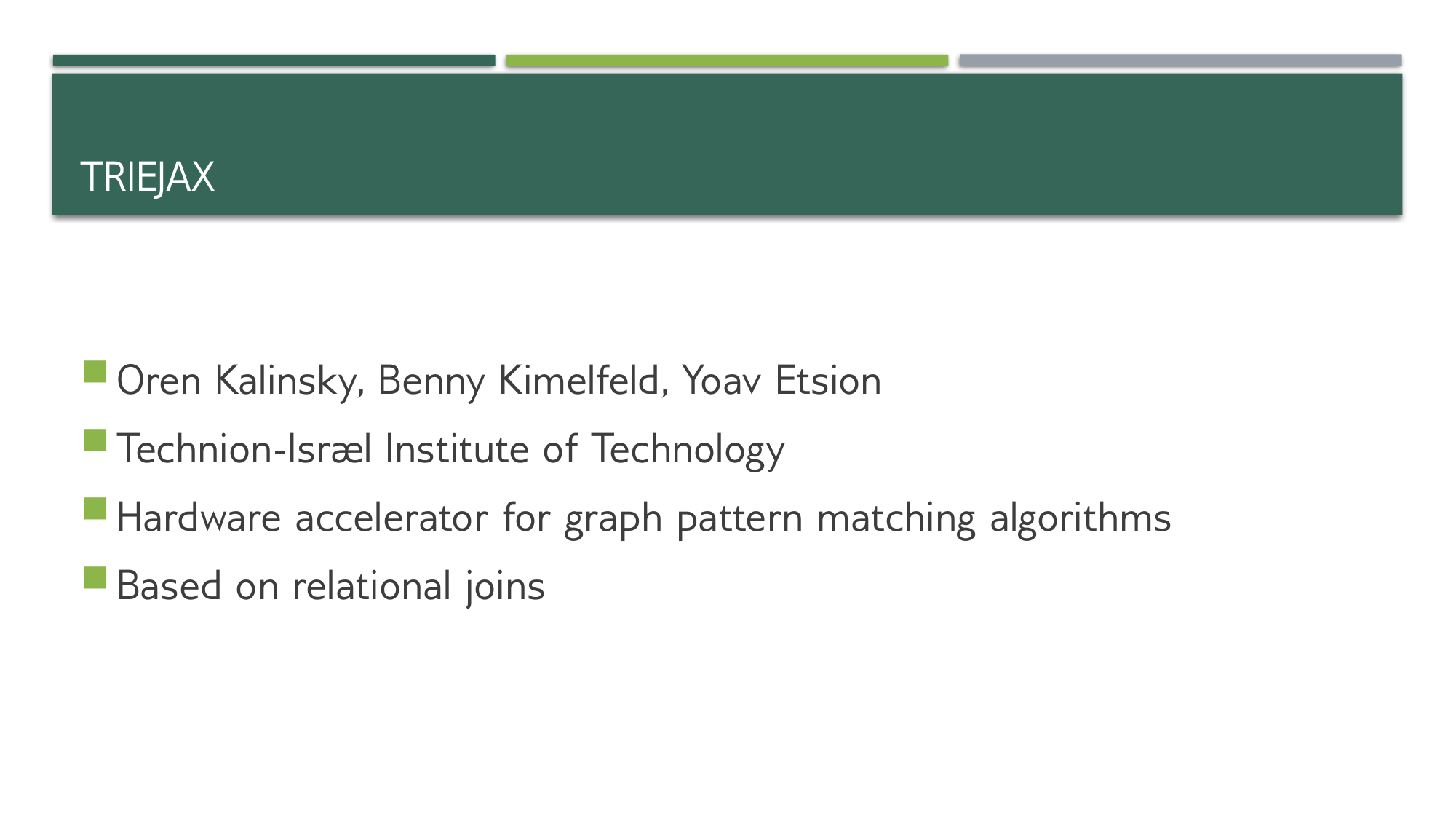

# Triejax
Oren Kalinsky, Benny Kimelfeld, Yoav Etsion
Technion-Israel Institute of Technology
Hardware accelerator for graph pattern matching algorithms
Based on relational joins